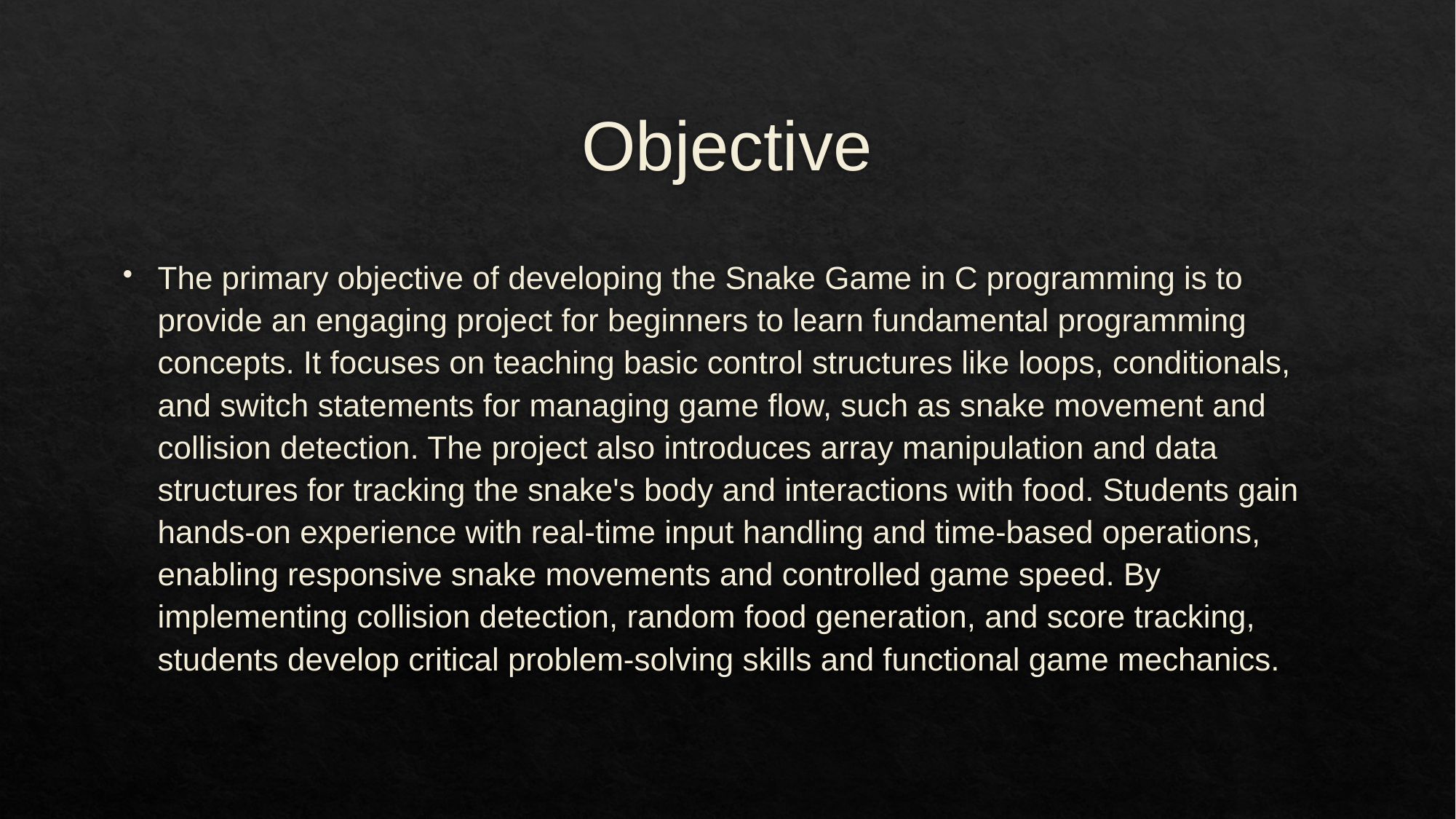

# Objective
The primary objective of developing the Snake Game in C programming is to provide an engaging project for beginners to learn fundamental programming concepts. It focuses on teaching basic control structures like loops, conditionals, and switch statements for managing game flow, such as snake movement and collision detection. The project also introduces array manipulation and data structures for tracking the snake's body and interactions with food. Students gain hands-on experience with real-time input handling and time-based operations, enabling responsive snake movements and controlled game speed. By implementing collision detection, random food generation, and score tracking, students develop critical problem-solving skills and functional game mechanics.